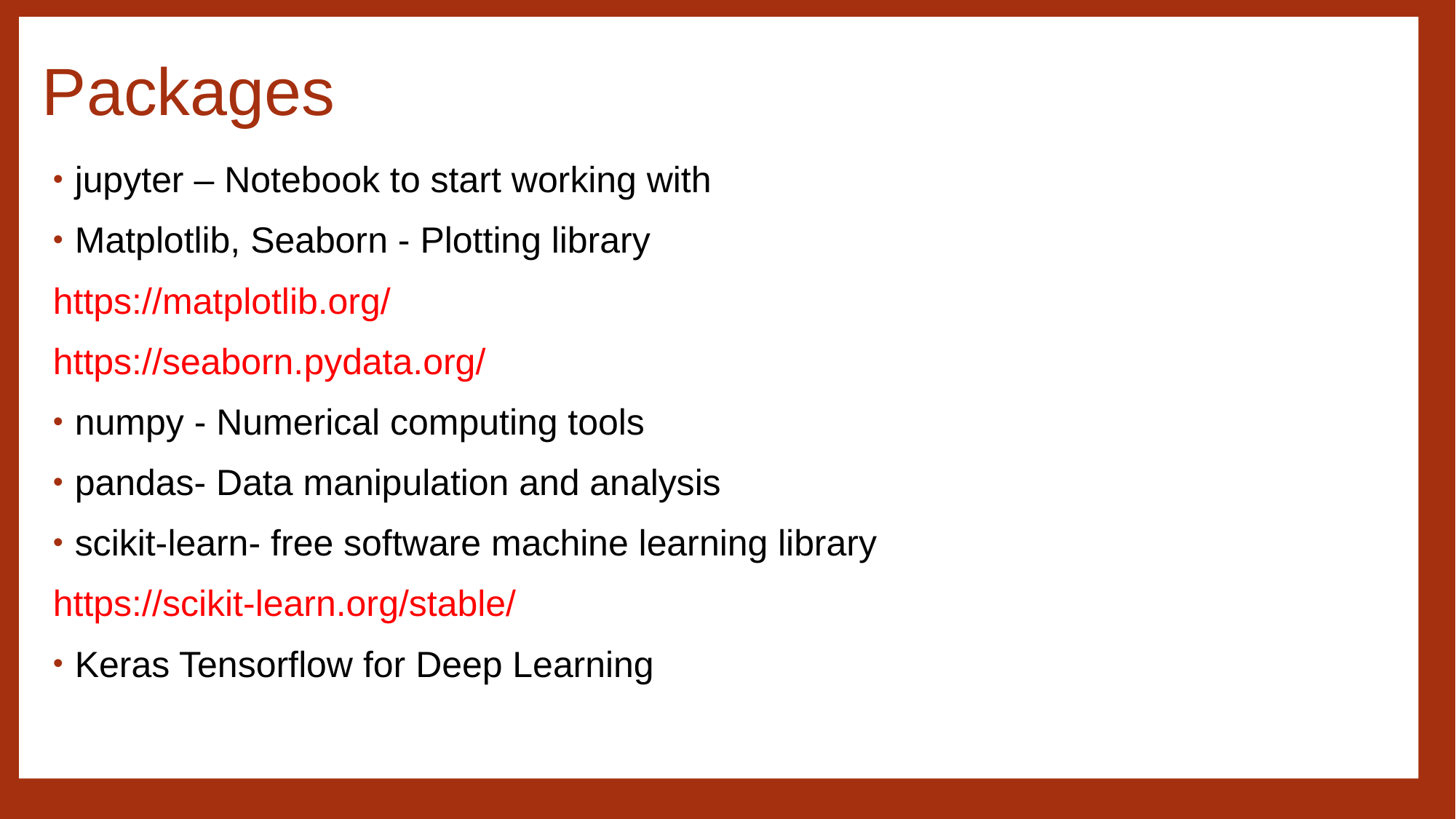

# Packages
jupyter – Notebook to start working with
Matplotlib, Seaborn - Plotting library
https://matplotlib.org/
https://seaborn.pydata.org/
numpy - Numerical computing tools
pandas- Data manipulation and analysis
scikit-learn- free software machine learning library
https://scikit-learn.org/stable/
Keras Tensorflow for Deep Learning